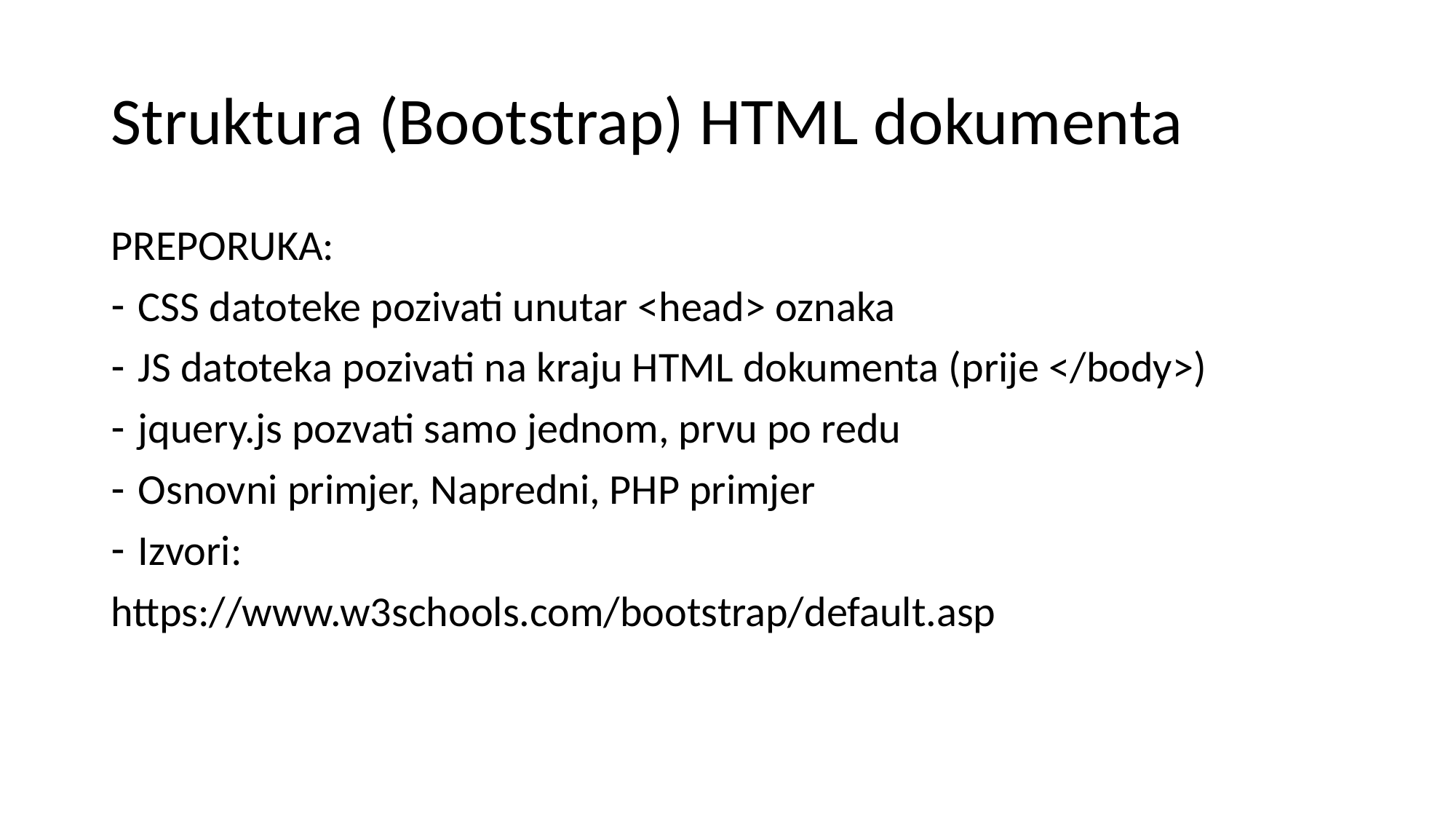

# Struktura (Bootstrap) HTML dokumenta
PREPORUKA:
CSS datoteke pozivati unutar <head> oznaka
JS datoteka pozivati na kraju HTML dokumenta (prije </body>)
jquery.js pozvati samo jednom, prvu po redu
Osnovni primjer, Napredni, PHP primjer
Izvori:
https://www.w3schools.com/bootstrap/default.asp